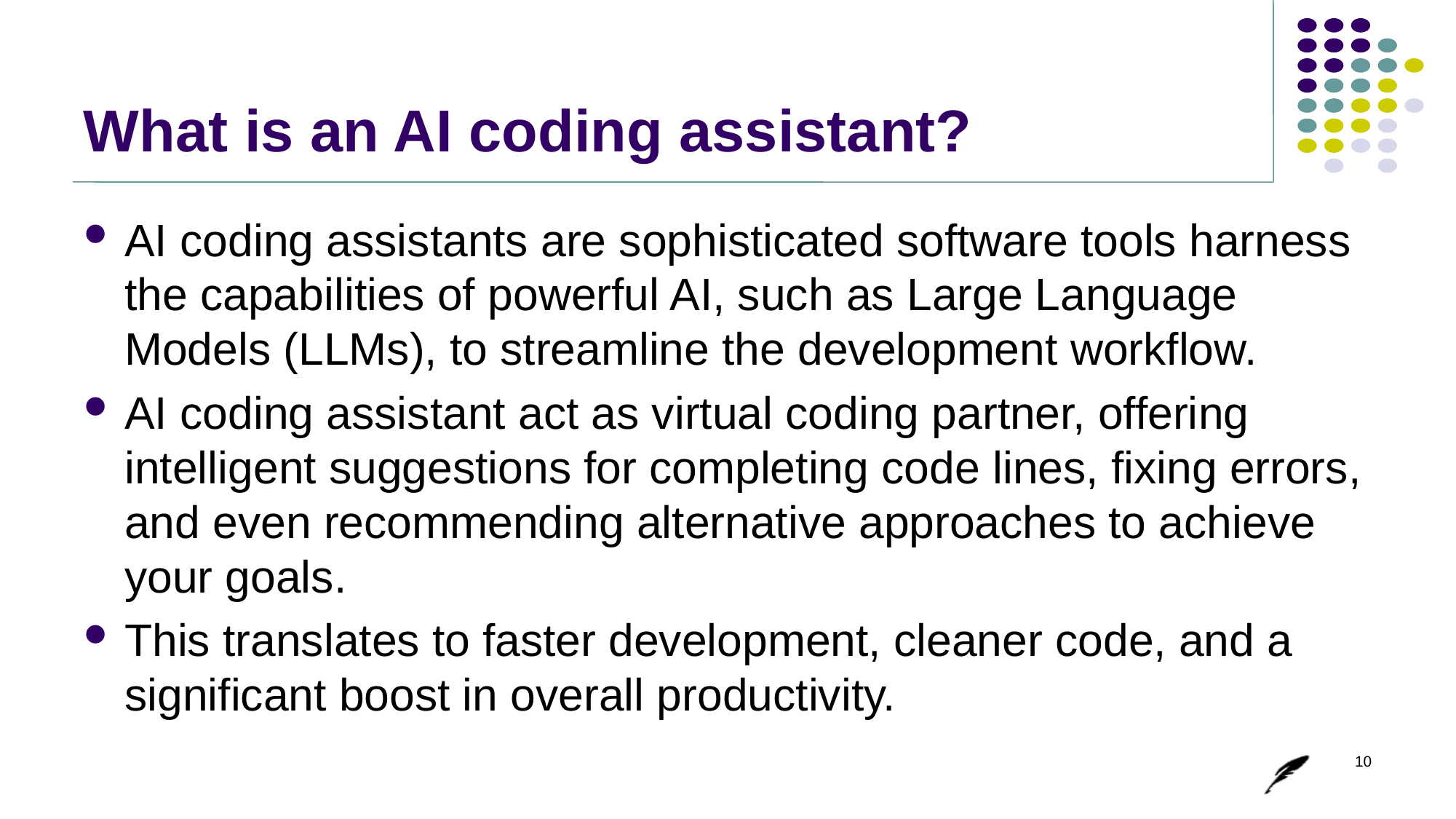

# What is an AI coding assistant?
AI coding assistants are sophisticated software tools harness the capabilities of powerful AI, such as Large Language Models (LLMs), to streamline the development workflow.
AI coding assistant act as virtual coding partner, offering intelligent suggestions for completing code lines, fixing errors, and even recommending alternative approaches to achieve your goals.
This translates to faster development, cleaner code, and a significant boost in overall productivity.
10